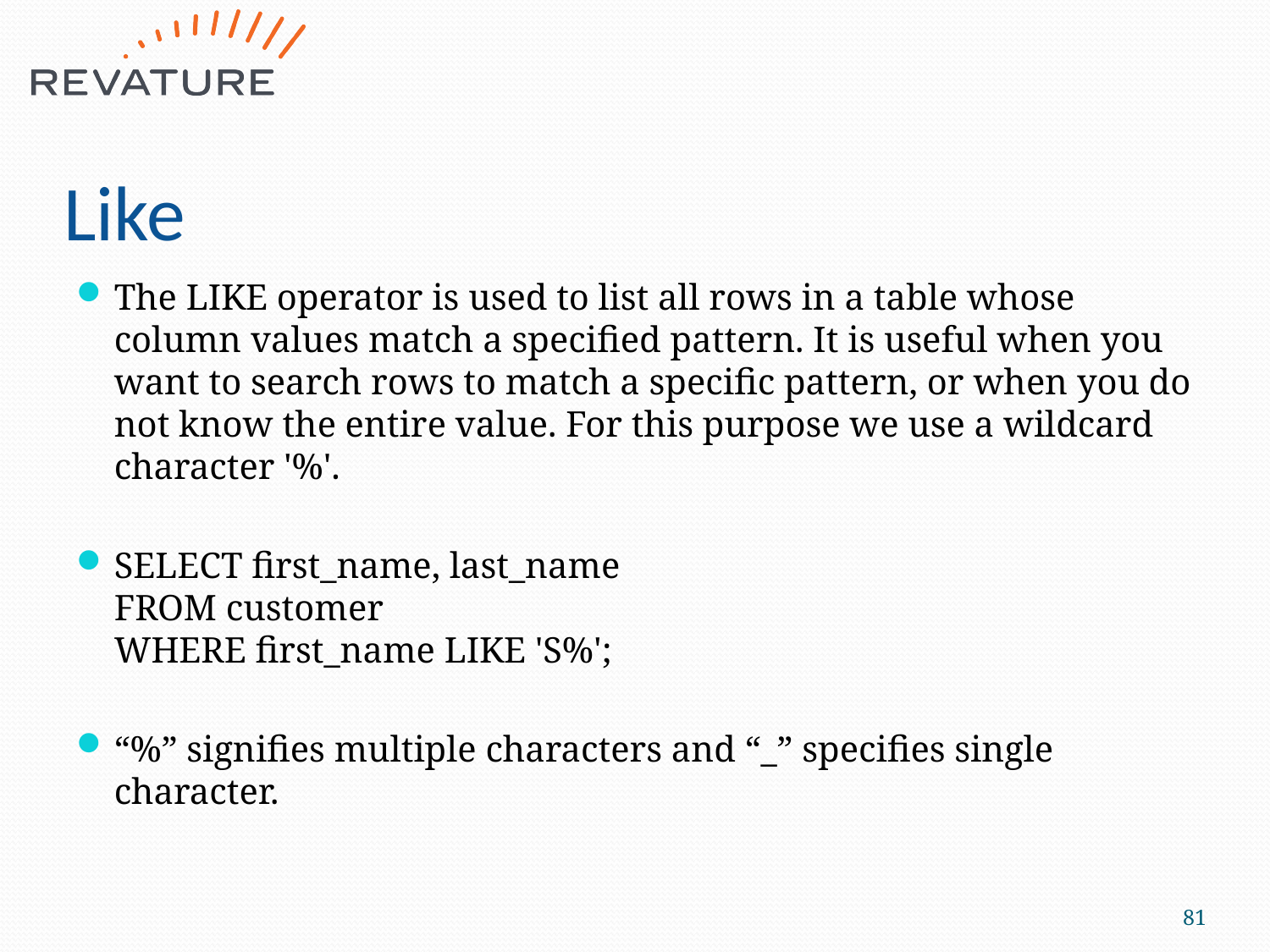

# Like
The LIKE operator is used to list all rows in a table whose column values match a specified pattern. It is useful when you want to search rows to match a specific pattern, or when you do not know the entire value. For this purpose we use a wildcard character '%'.

SELECT first_name, last_name
FROM customer
WHERE first_name LIKE 'S%';

“%” signifies multiple characters and “_” specifies single character.
81